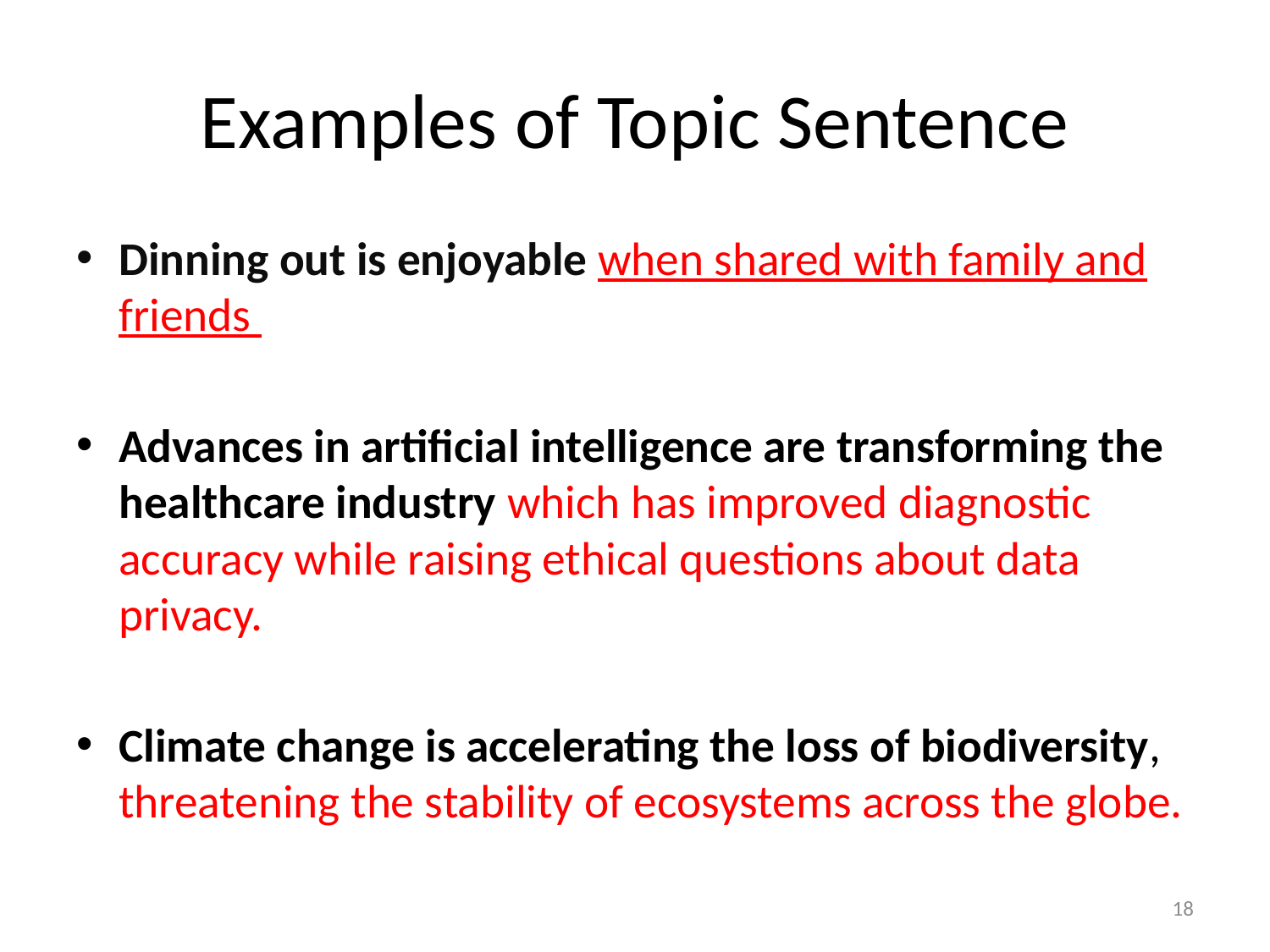

# Examples of Topic Sentence
Dinning out is enjoyable when shared with family and friends

Advances in artificial intelligence are transforming the healthcare industry which has improved diagnostic accuracy while raising ethical questions about data privacy.

Climate change is accelerating the loss of biodiversity, threatening the stability of ecosystems across the globe.
18